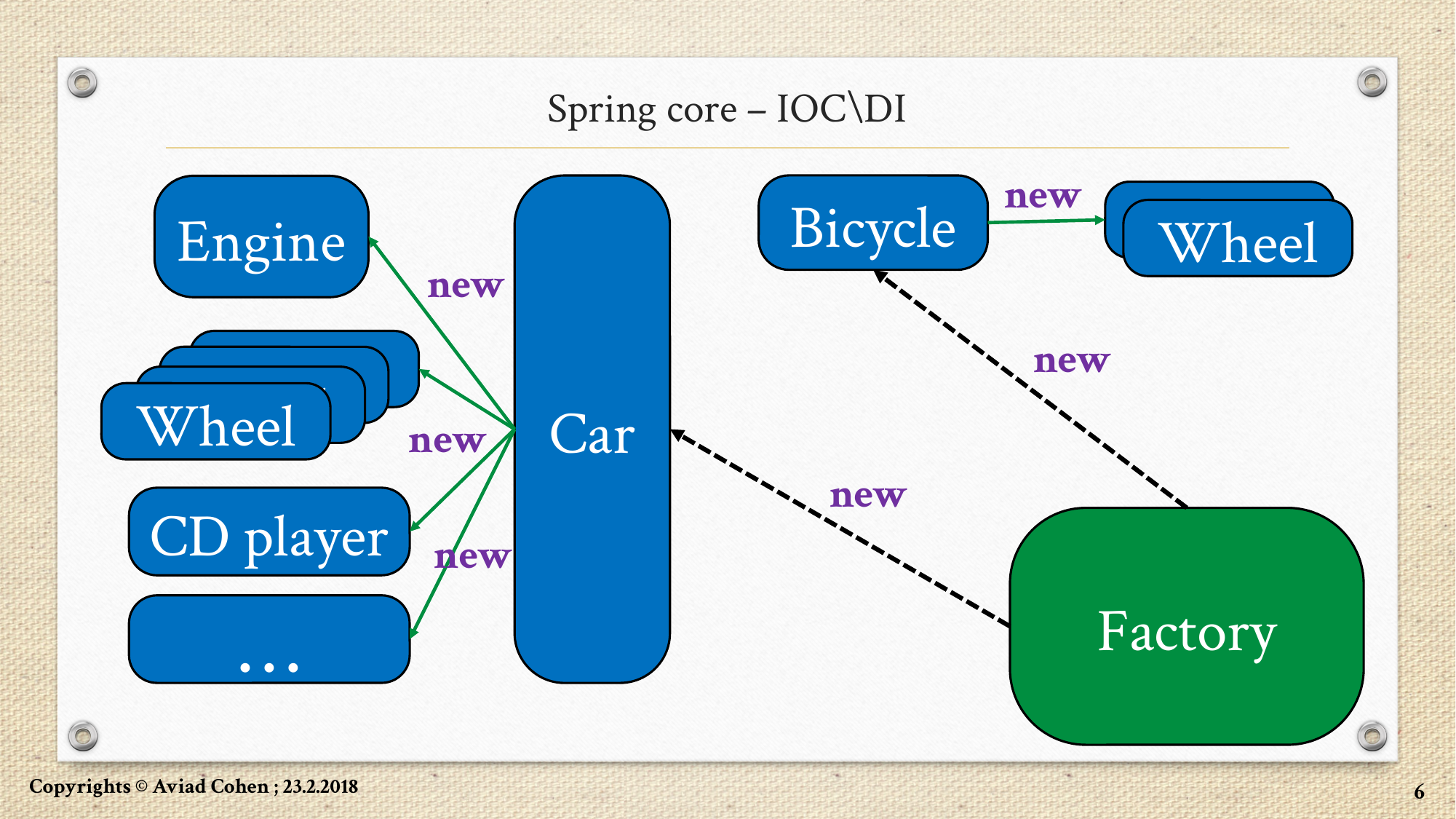

# Spring core – IOC\DI
new
Car
Bicycle
Engine
Wheel
Wheel
new
new
Wheel
Wheel
Wheel
Wheel
new
new
CD player
Factory
new
…
Copyrights © Aviad Cohen ; 23.2.2018
6